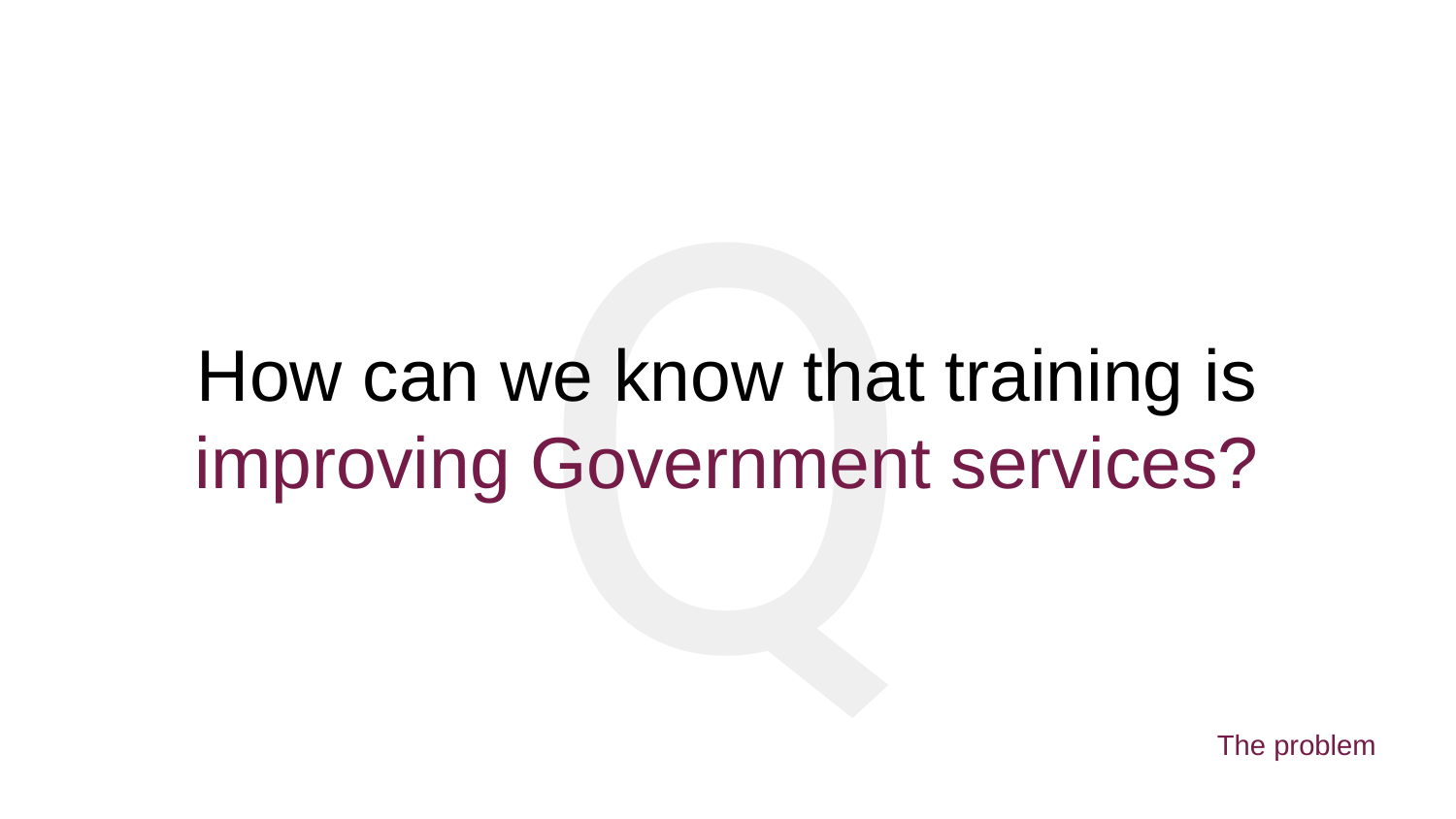

Q
# How can we know that training is improving Government services?
The problem